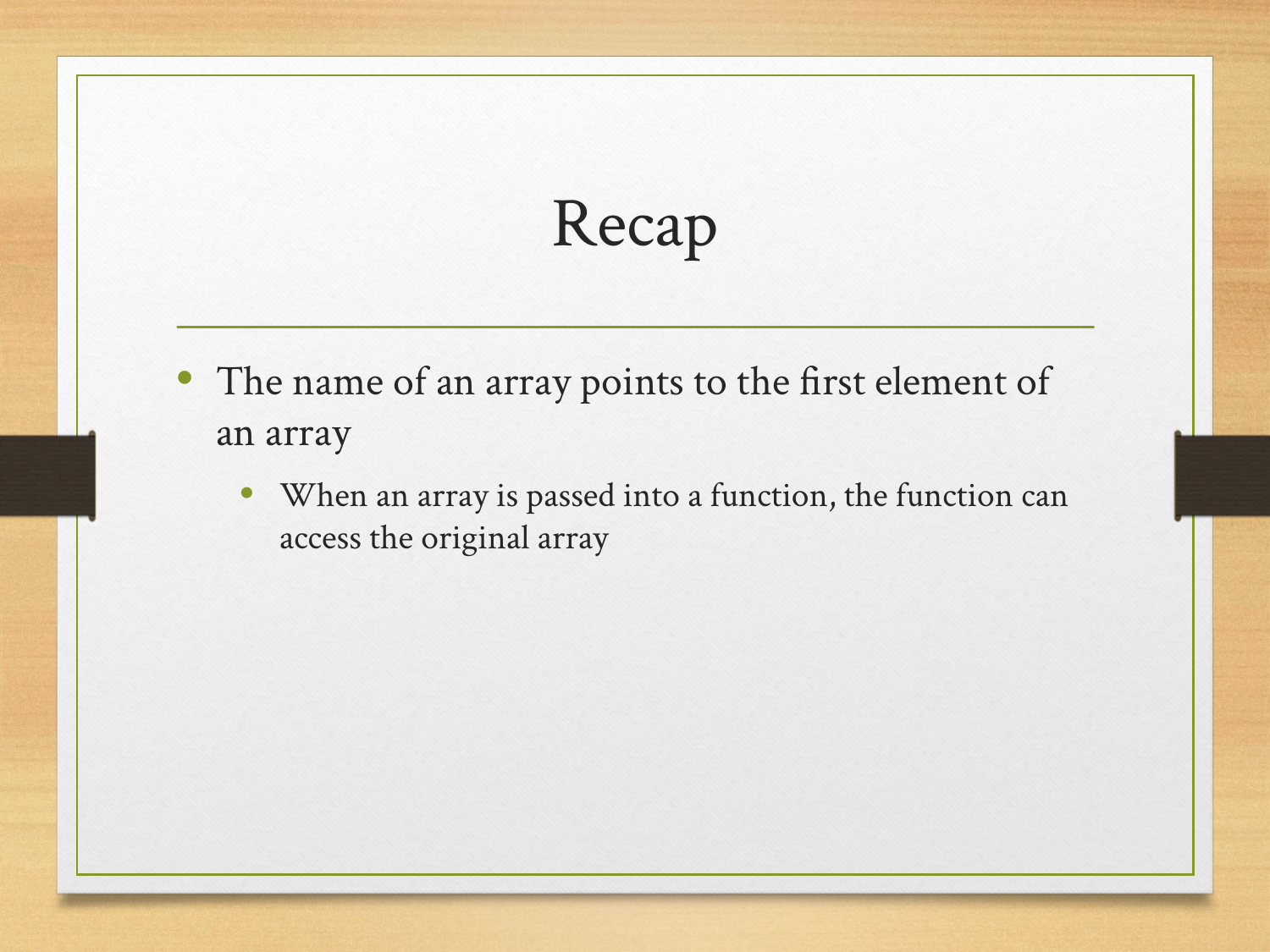

# Recap
The name of an array points to the first element of an array
When an array is passed into a function, the function can access the original array